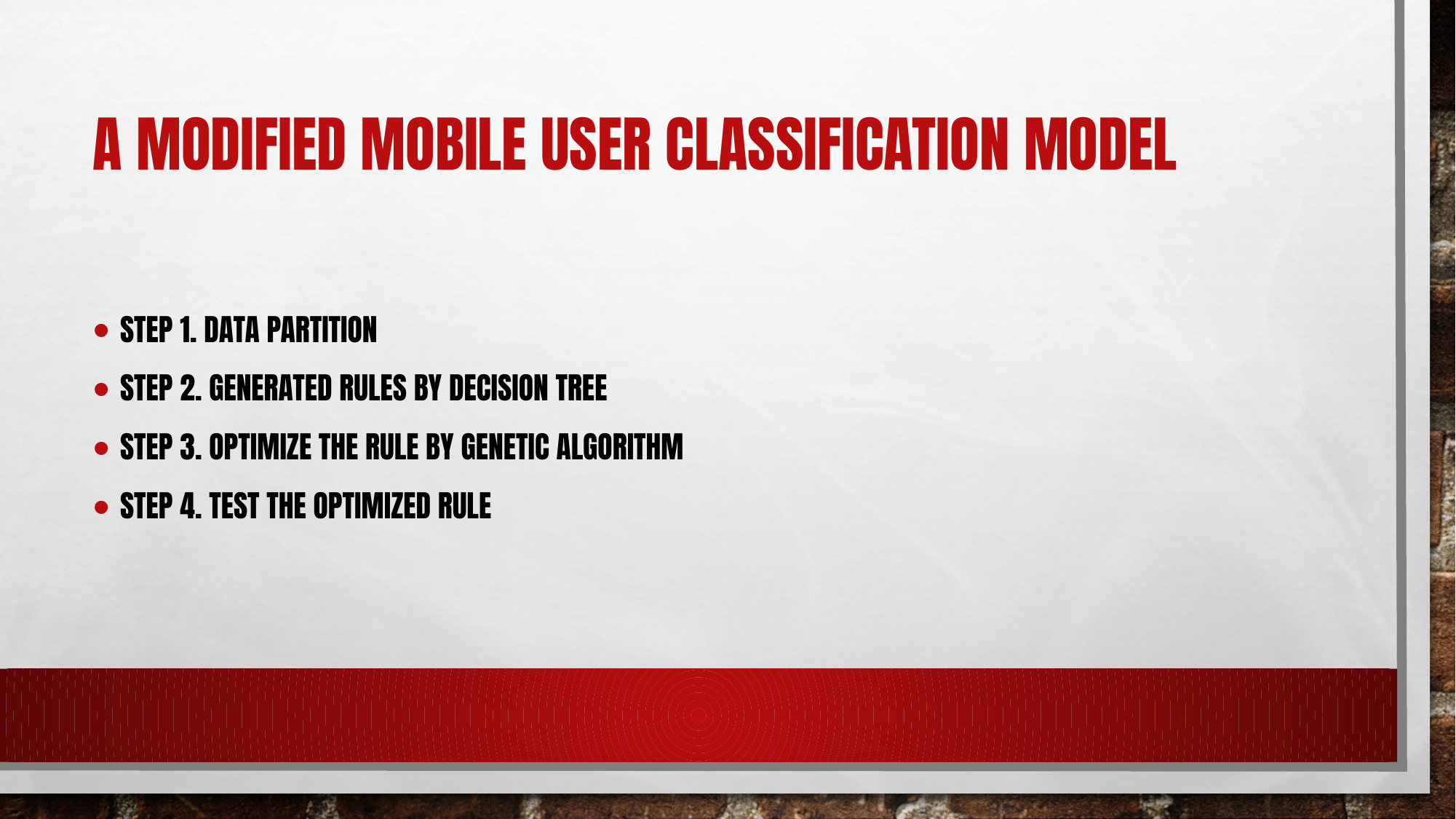

# A Modified Mobile User Classification Model
Step 1. Data Partition
Step 2. Generated Rules by Decision Tree
Step 3. Optimize the Rule by Genetic Algorithm
Step 4. Test the Optimized Rule